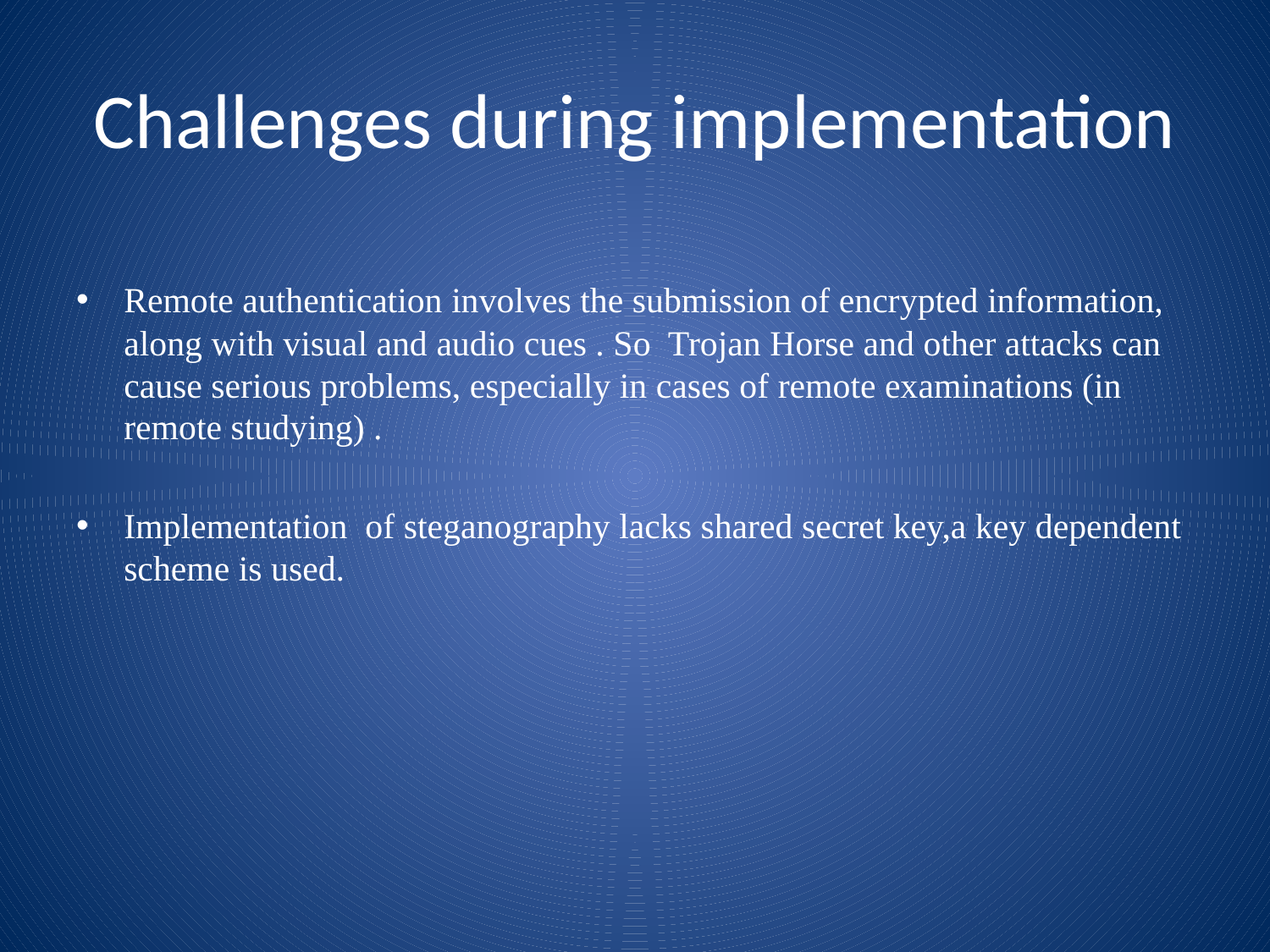

# Challenges during implementation

Remote authentication involves the submission of encrypted information, along with visual and audio cues . So  Trojan Horse and other attacks can cause serious problems, especially in cases of remote examinations (in remote studying) .

Implementation  of steganography lacks shared secret key,a key dependent  scheme is used.